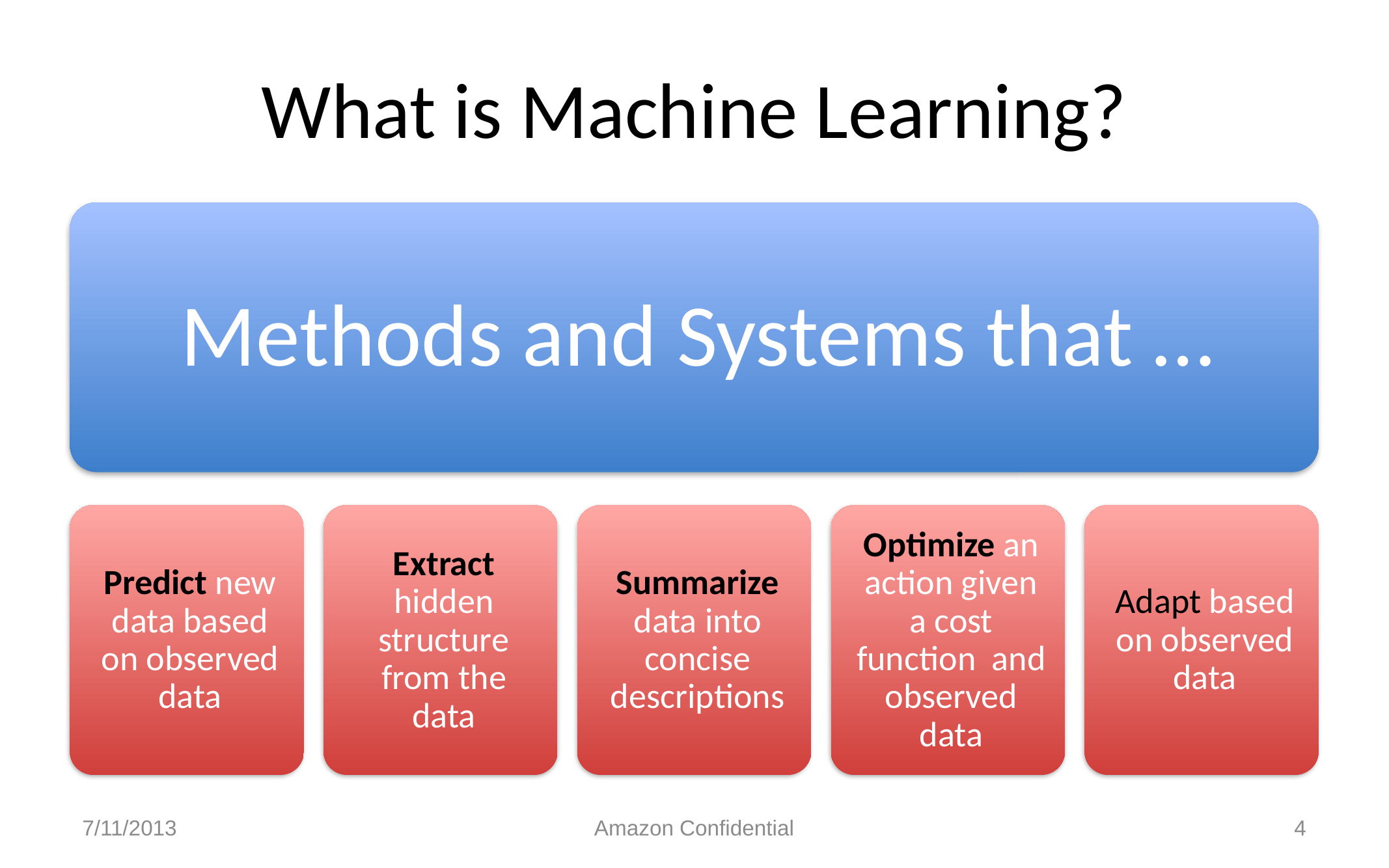

# What is Machine Learning?
Methods and Systems that …
Predict new data based on observed data
Extract hidden structure from the data
Summarize data into concise descriptions
Optimize an action given a cost function  and observed data
Adapt based on observed data
7/11/2013
Amazon Confidential
4